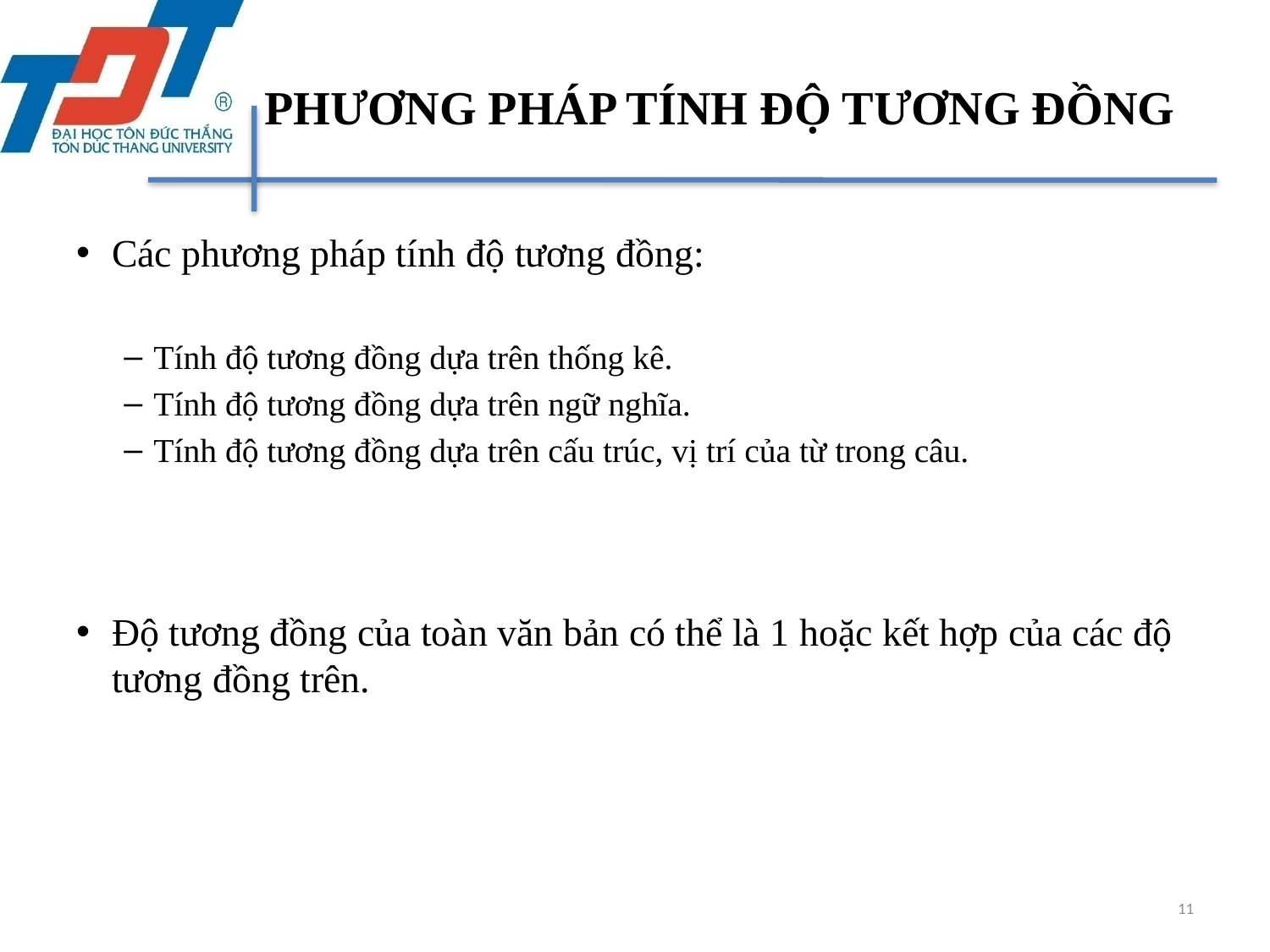

# PHƯƠNG PHÁP TÍNH ĐỘ TƯƠNG ĐỒNG
Các phương pháp tính độ tương đồng:

Tính độ tương đồng dựa trên thống kê.
Tính độ tương đồng dựa trên ngữ nghĩa.
Tính độ tương đồng dựa trên cấu trúc, vị trí của từ trong câu.

Độ tương đồng của toàn văn bản có thể là 1 hoặc kết hợp của các độ tương đồng trên.

11